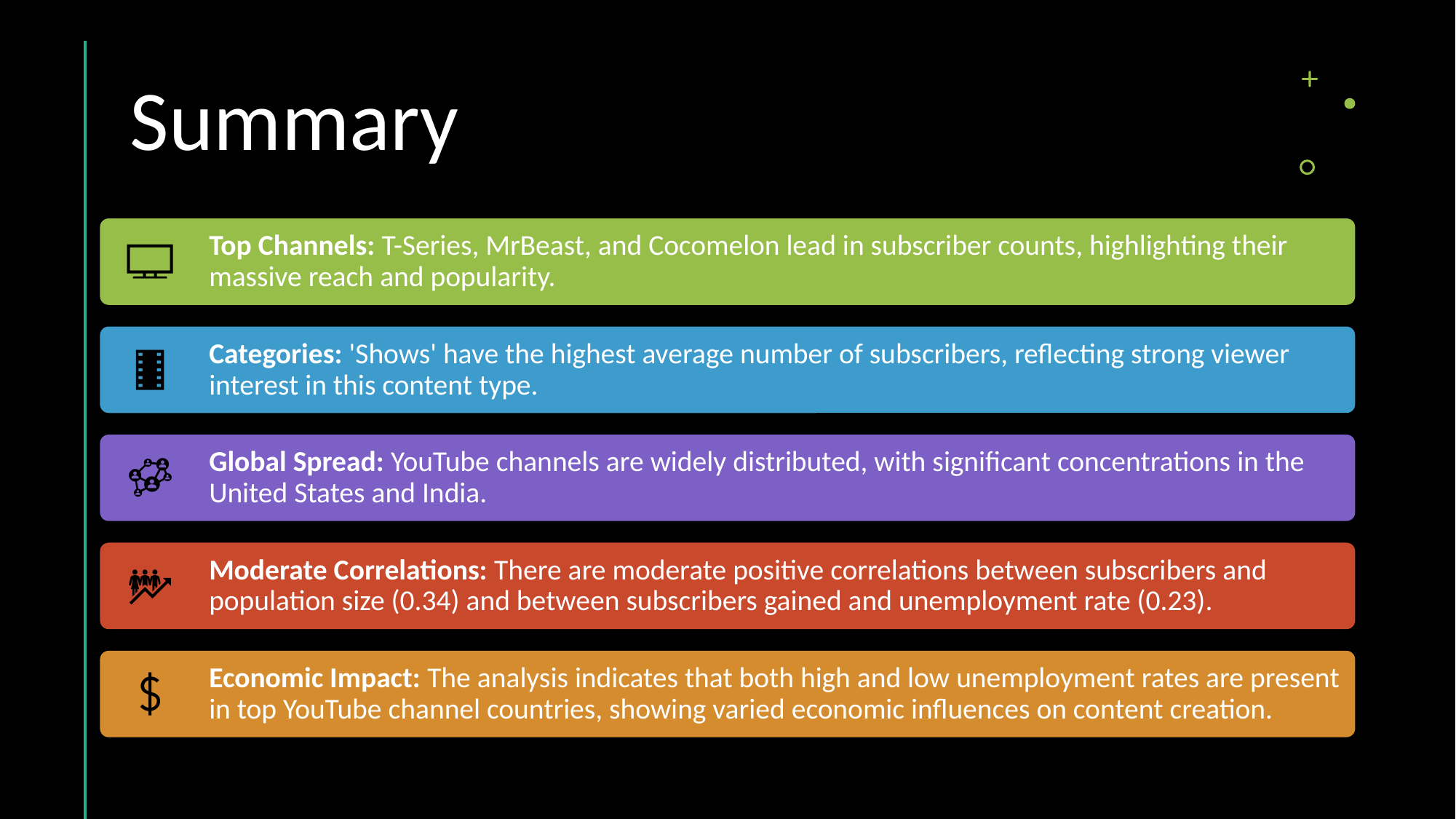

# Summary

Top Channels: T-Series, MrBeast, and Cocomelon lead in subscriber counts, highlighting their massive reach and popularity.
Categories: 'Shows' have the highest average number of subscribers, reflecting strong viewer interest in this content type.
Global Spread: YouTube channels are widely distributed, with significant concentrations in the United States and India.
Moderate Correlations: There are moderate positive correlations between subscribers and population size (0.34) and between subscribers gained and unemployment rate (0.23).
Economic Impact: The analysis indicates that both high and low unemployment rates are present in top YouTube channel countries, showing varied economic influences on content creation.